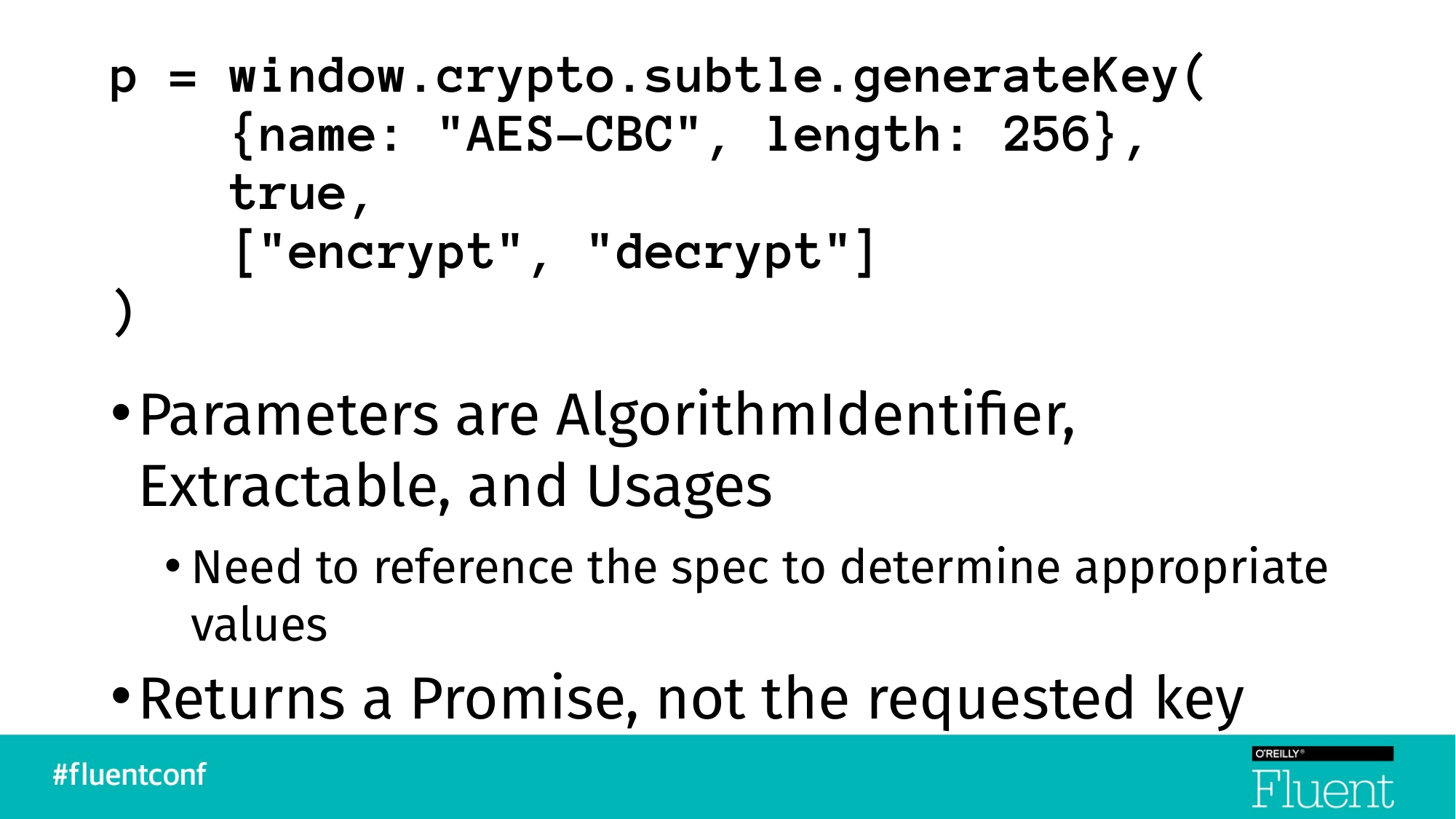

# p = window.crypto.subtle.generateKey( {name: "AES-CBC", length: 256}, true, ["encrypt", "decrypt"] )
Parameters are AlgorithmIdentifier, Extractable, and Usages
Need to reference the spec to determine appropriate values
Returns a Promise, not the requested key